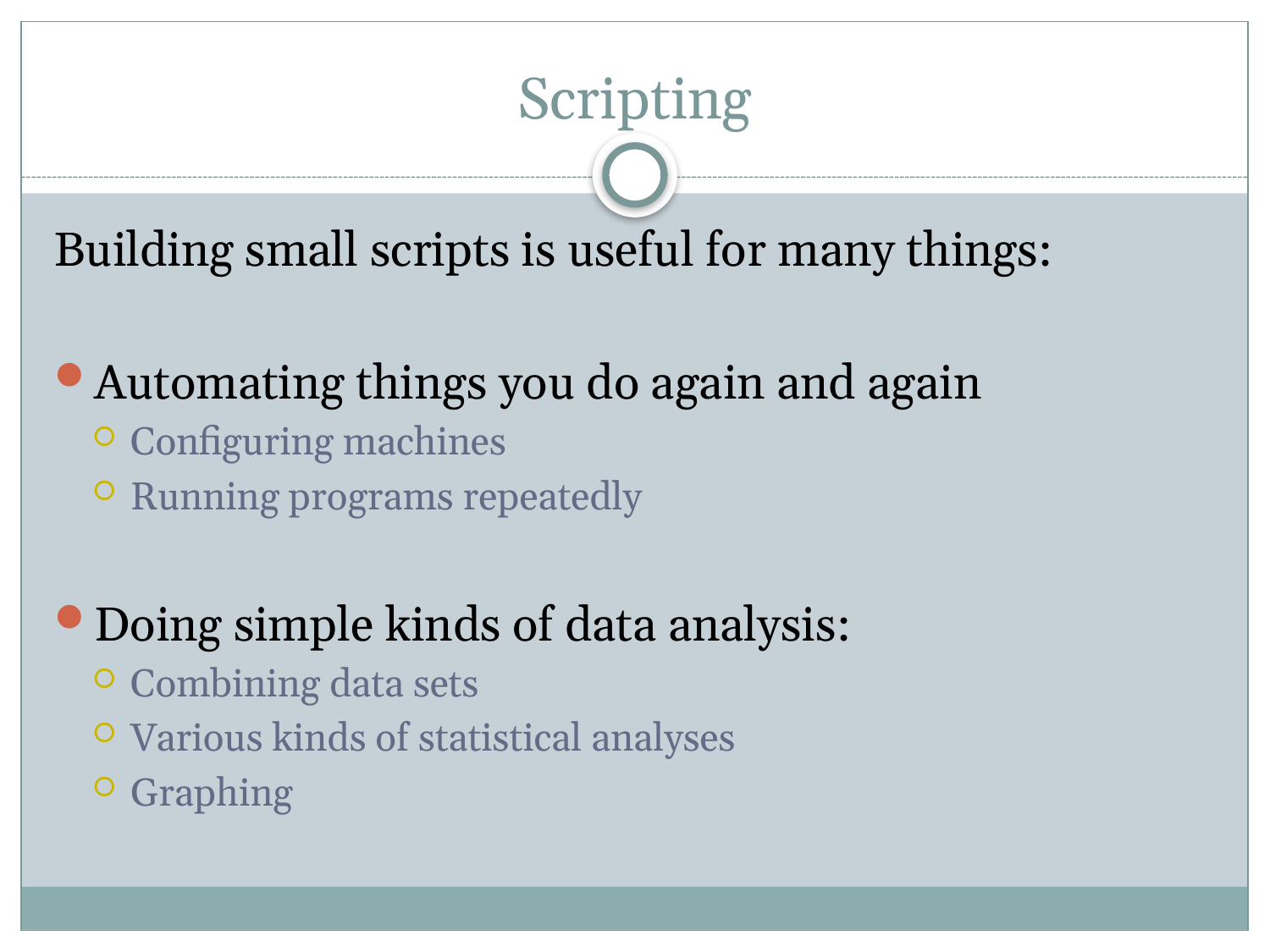

# Scripting
Building small scripts is useful for many things:

Automating things you do again and again
Configuring machines
Running programs repeatedly

Doing simple kinds of data analysis:
Combining data sets
Various kinds of statistical analyses
Graphing